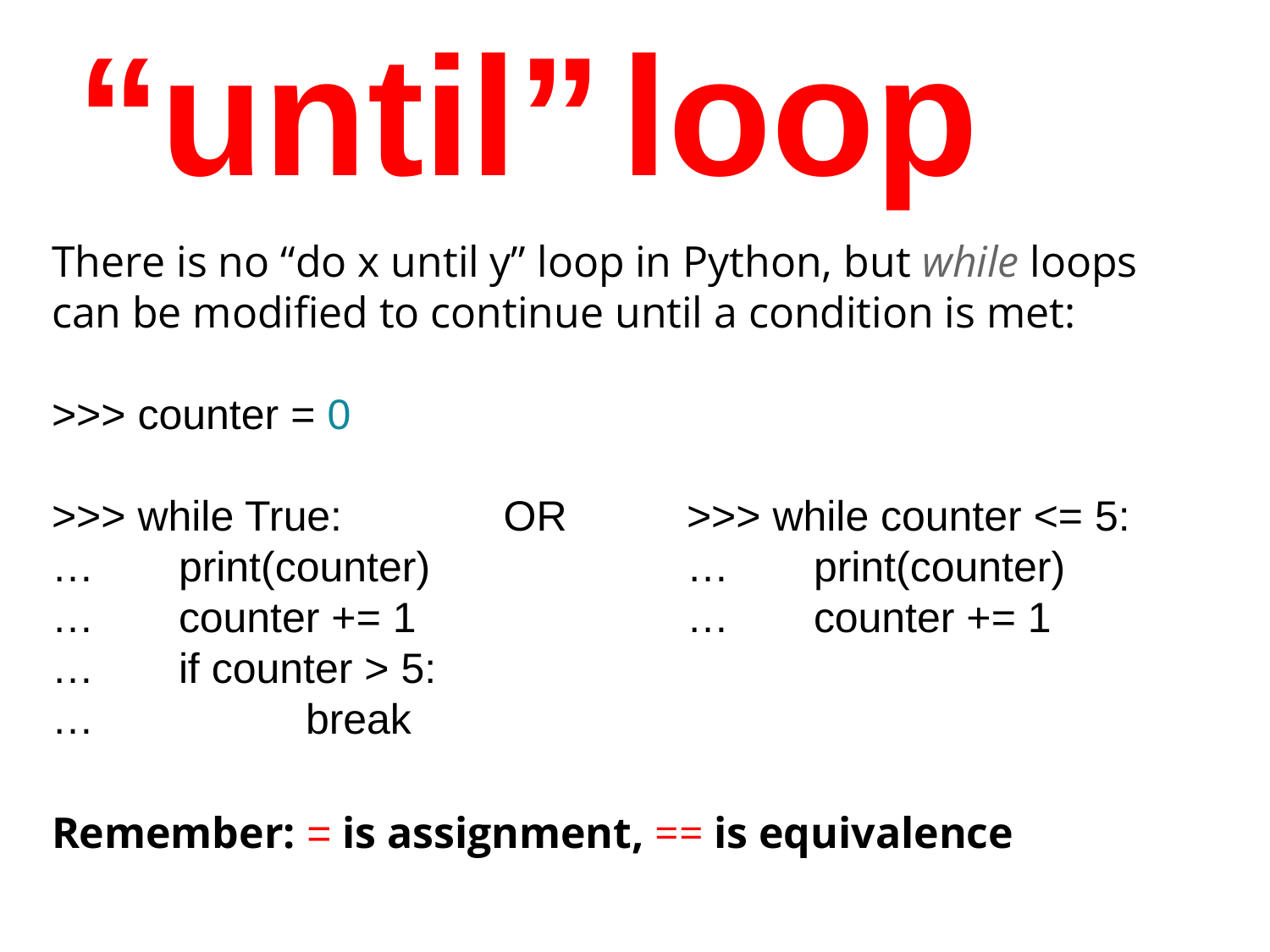

# “until” loop
There is no “do x until y” loop in Python, but while loops can be modified to continue until a condition is met:

>>> counter = 0

>>> while True:	      OR	>>> while counter <= 5:
…	print(counter)			…	print(counter)
…	counter += 1			…	counter += 1
…	if counter > 5:
…		break

Remember: = is assignment, == is equivalence